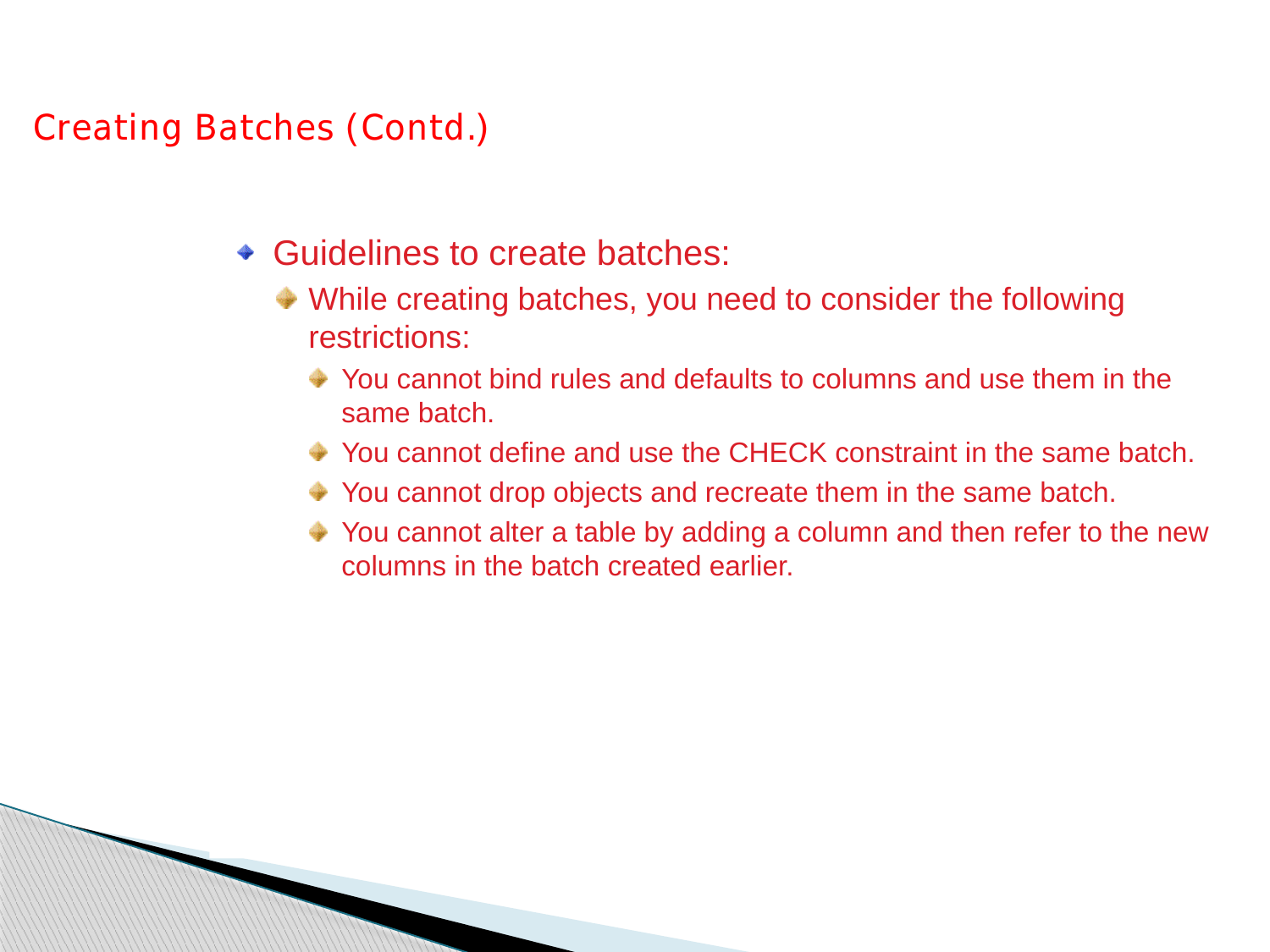

Creating Batches (Contd.)
Guidelines to create batches:
While creating batches, you need to consider the following restrictions:
You cannot bind rules and defaults to columns and use them in the same batch.
You cannot define and use the CHECK constraint in the same batch.
You cannot drop objects and recreate them in the same batch.
You cannot alter a table by adding a column and then refer to the new columns in the batch created earlier.